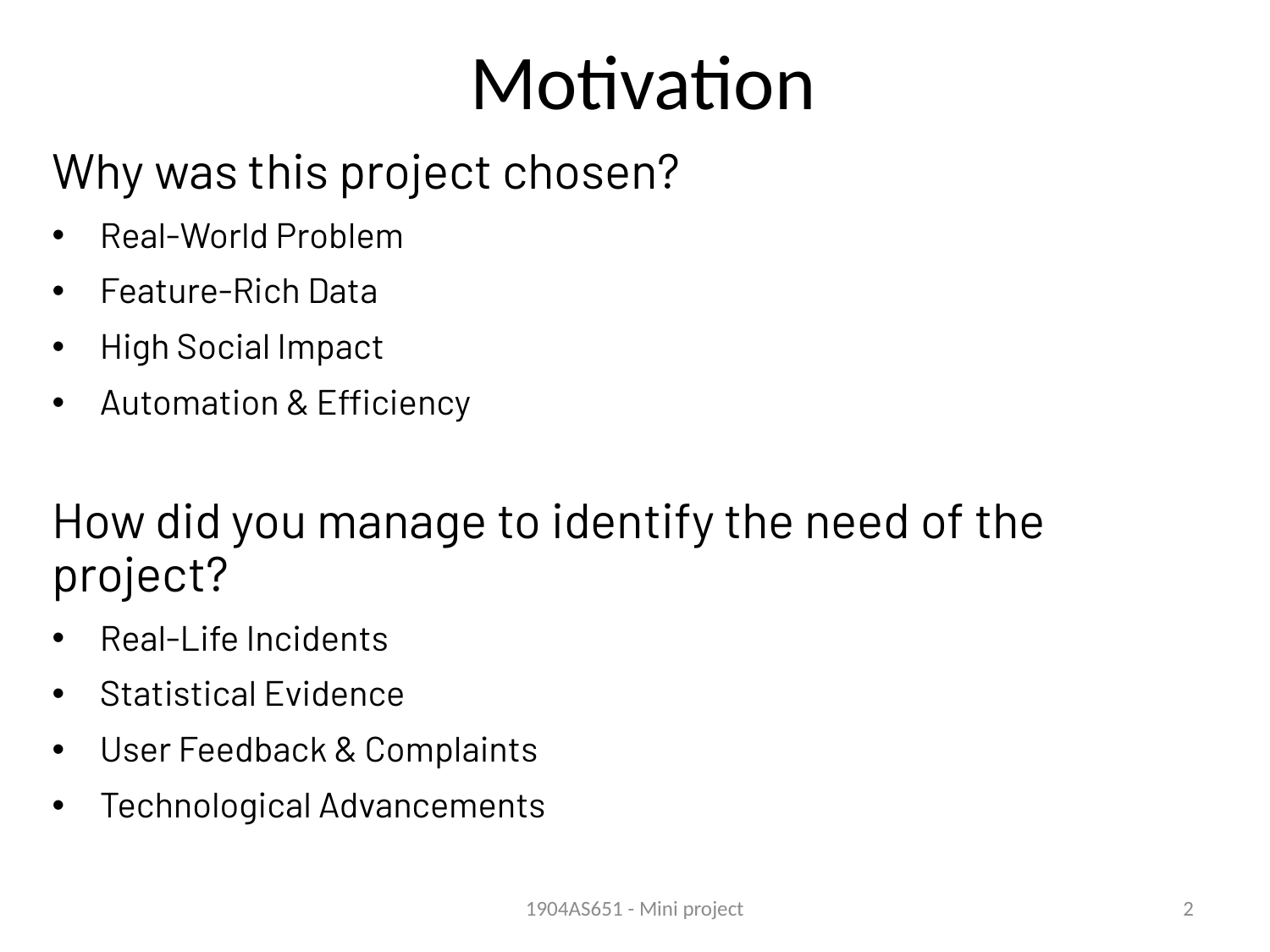

# Motivation
Why was this project chosen?
Real-World Problem
Feature-Rich Data
High Social Impact
Automation & Efficiency

How did you manage to identify the need of the project?
Real-Life Incidents
Statistical Evidence
User Feedback & Complaints
Technological Advancements
1904AS651 - Mini project
2